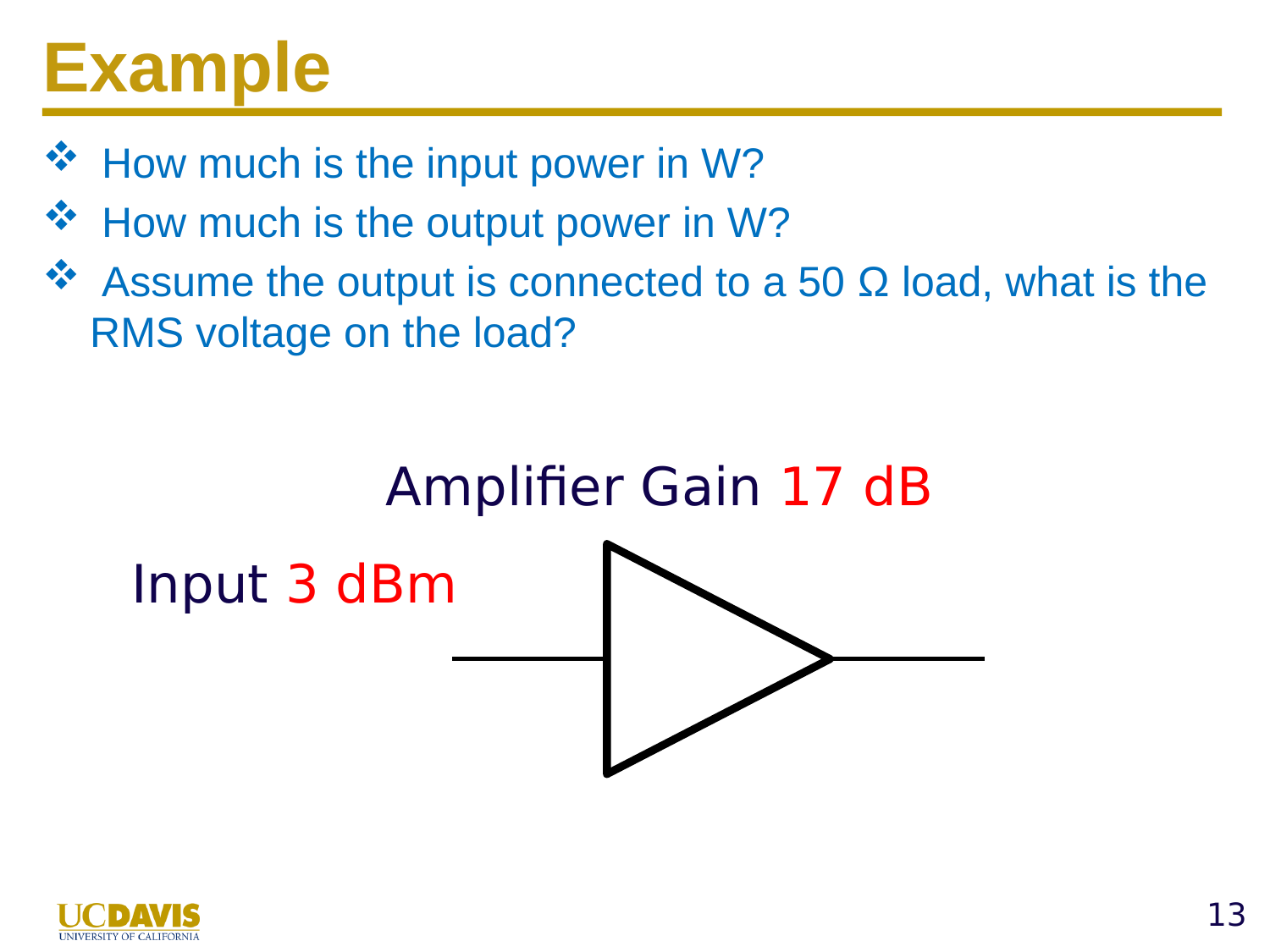

# Example
 How much is the input power in W?
 How much is the output power in W?
 Assume the output is connected to a 50 Ω load, what is the RMS voltage on the load?

Amplifier Gain 17 dB

Input 3 dBm